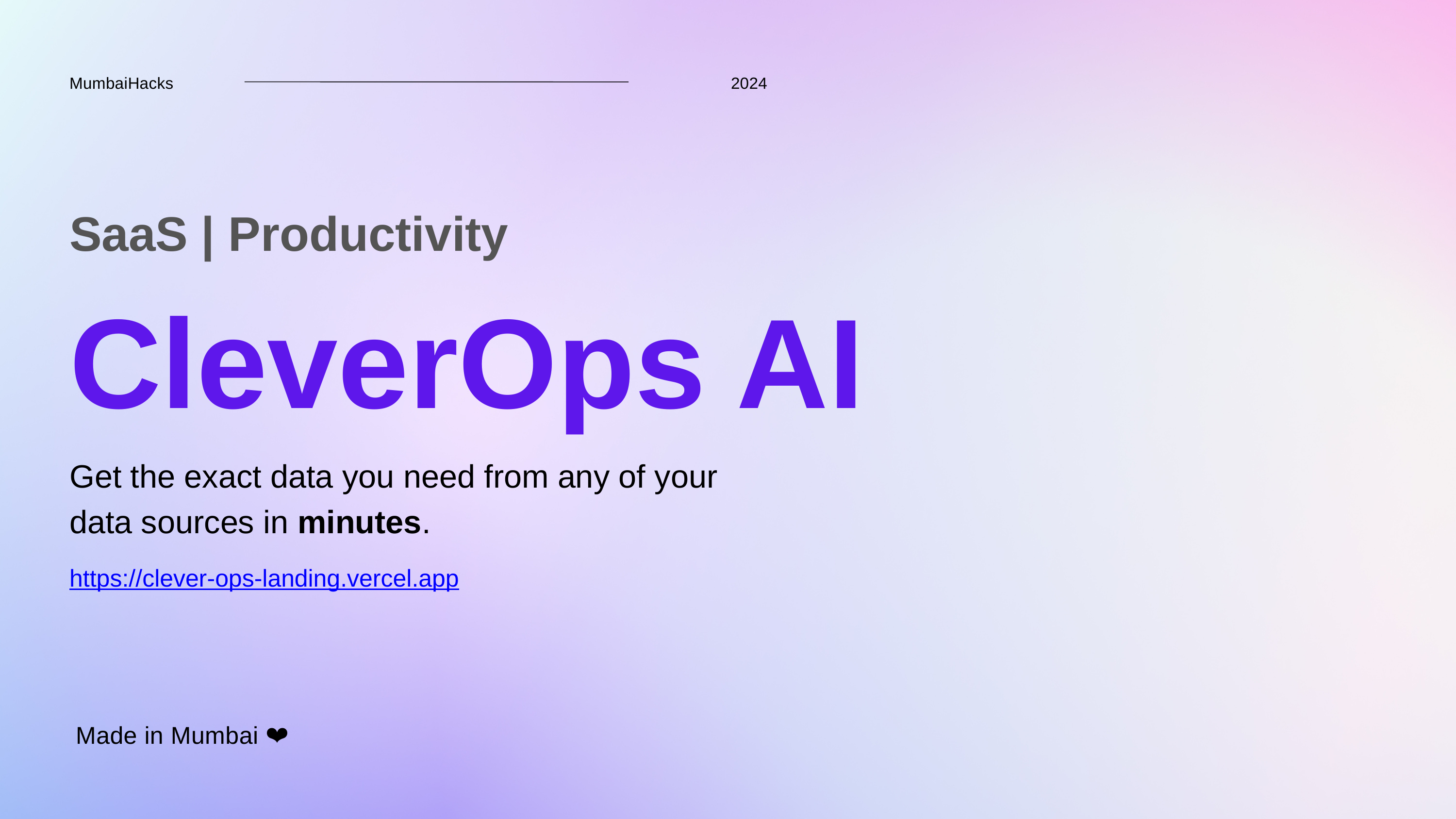

MumbaiHacks
2024

SaaS | Productivity
CleverOps AI
Get the exact data you need from any of your
data sources in minutes.
https://clever-ops-landing.vercel.app
Made in Mumbai ❤️